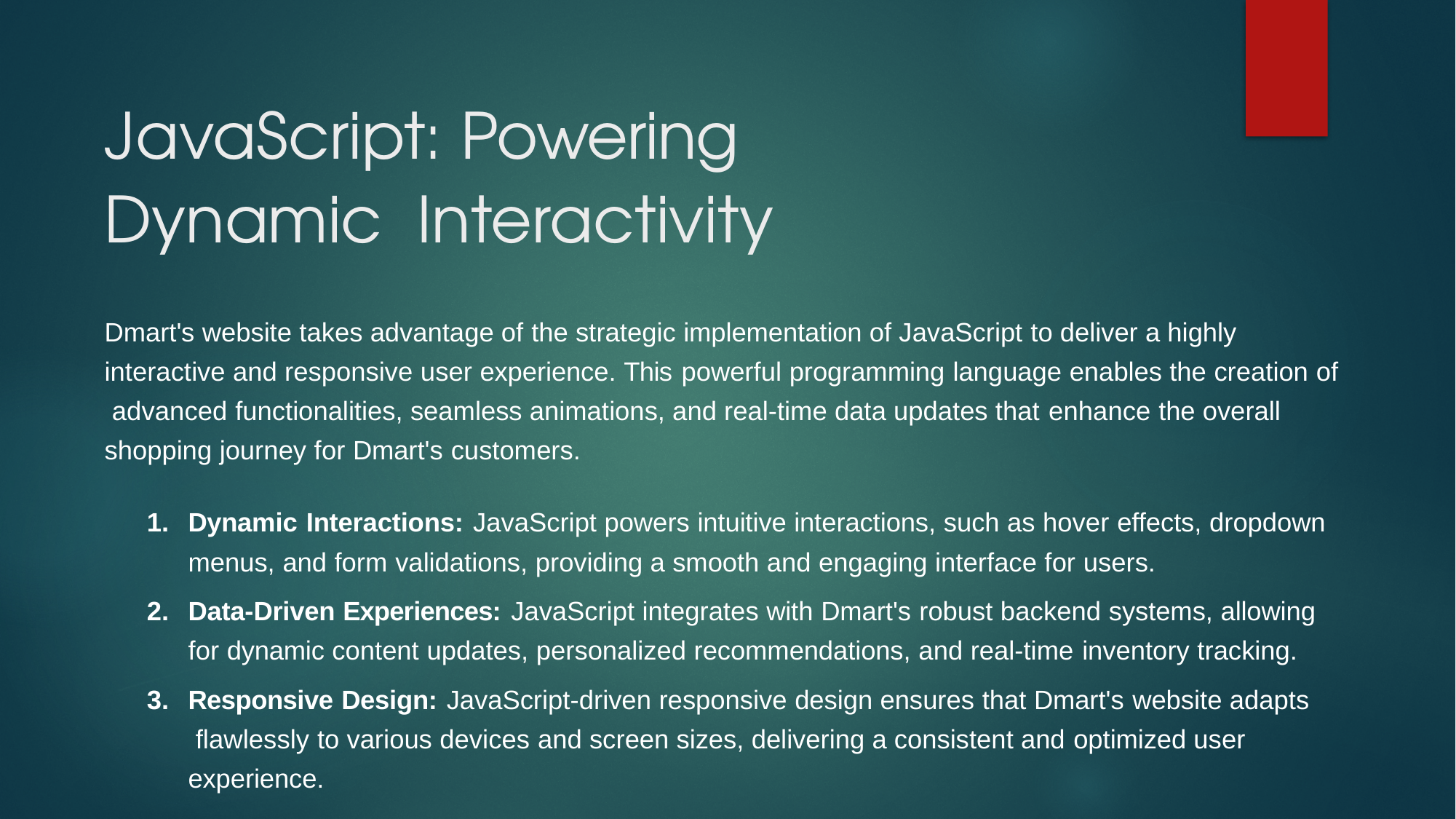

# JavaScript: Powering Dynamic  Interactivity
Dmart's website takes advantage of the strategic implementation of JavaScript to deliver a highly  interactive and responsive user experience. This powerful programming language enables the creation of  advanced functionalities, seamless animations, and real-time data updates that enhance the overall  shopping journey for Dmart's customers.

Dynamic Interactions: JavaScript powers intuitive interactions, such as hover effects, dropdown
menus, and form validations, providing a smooth and engaging interface for users.
Data-Driven Experiences: JavaScript integrates with Dmart's robust backend systems, allowing
for dynamic content updates, personalized recommendations, and real-time inventory tracking.
Responsive Design: JavaScript-driven responsive design ensures that Dmart's website adapts  flawlessly to various devices and screen sizes, delivering a consistent and optimized user  experience.